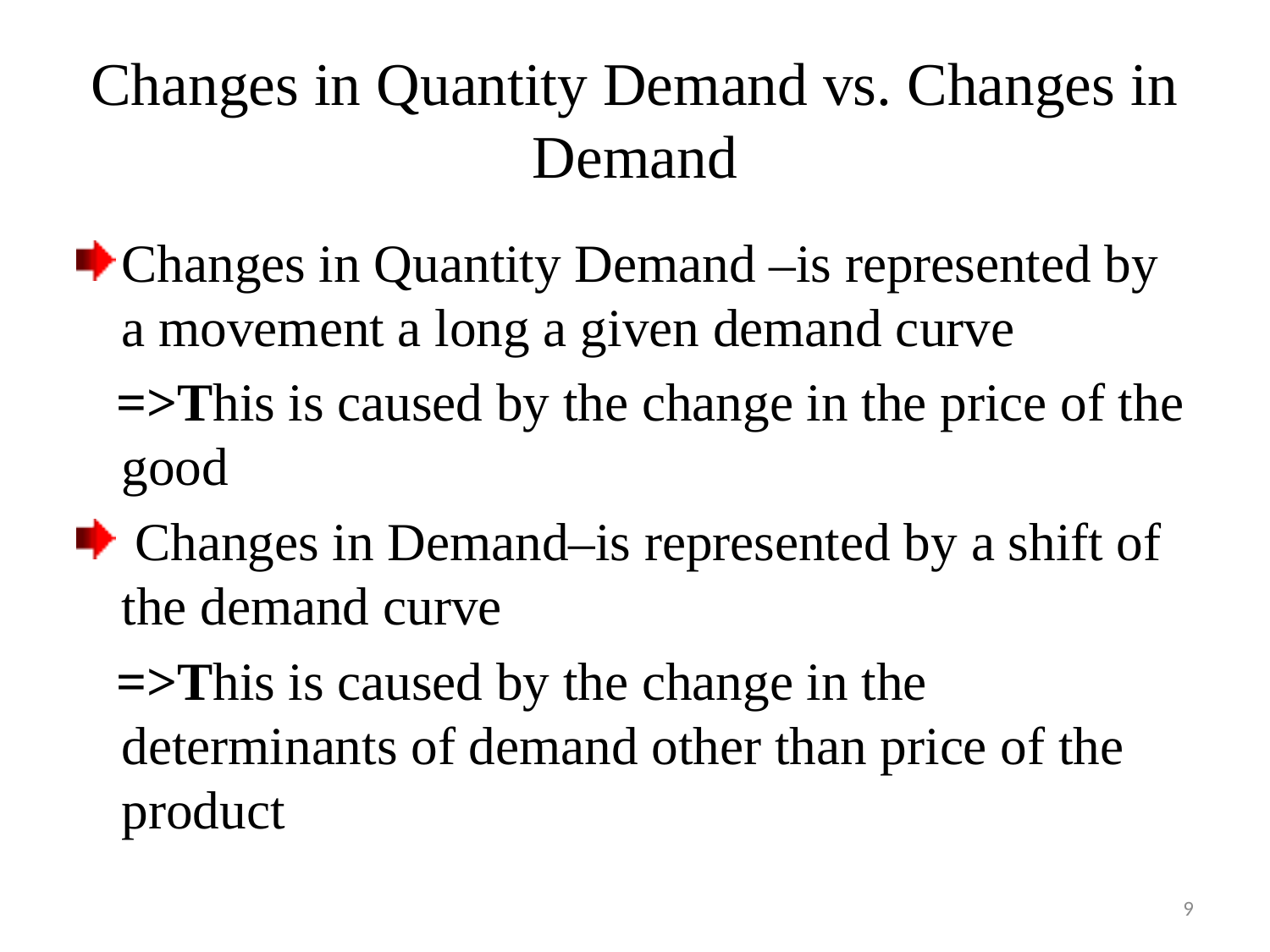

# Changes in Quantity Demand vs. Changes in Demand
Changes in Quantity Demand –is represented by a movement a long a given demand curve
   =>This is caused by the change in the price of the good
 Changes in Demand–is represented by a shift of the demand curve
   =>This is caused by the change in the determinants of demand other than price of the product

9